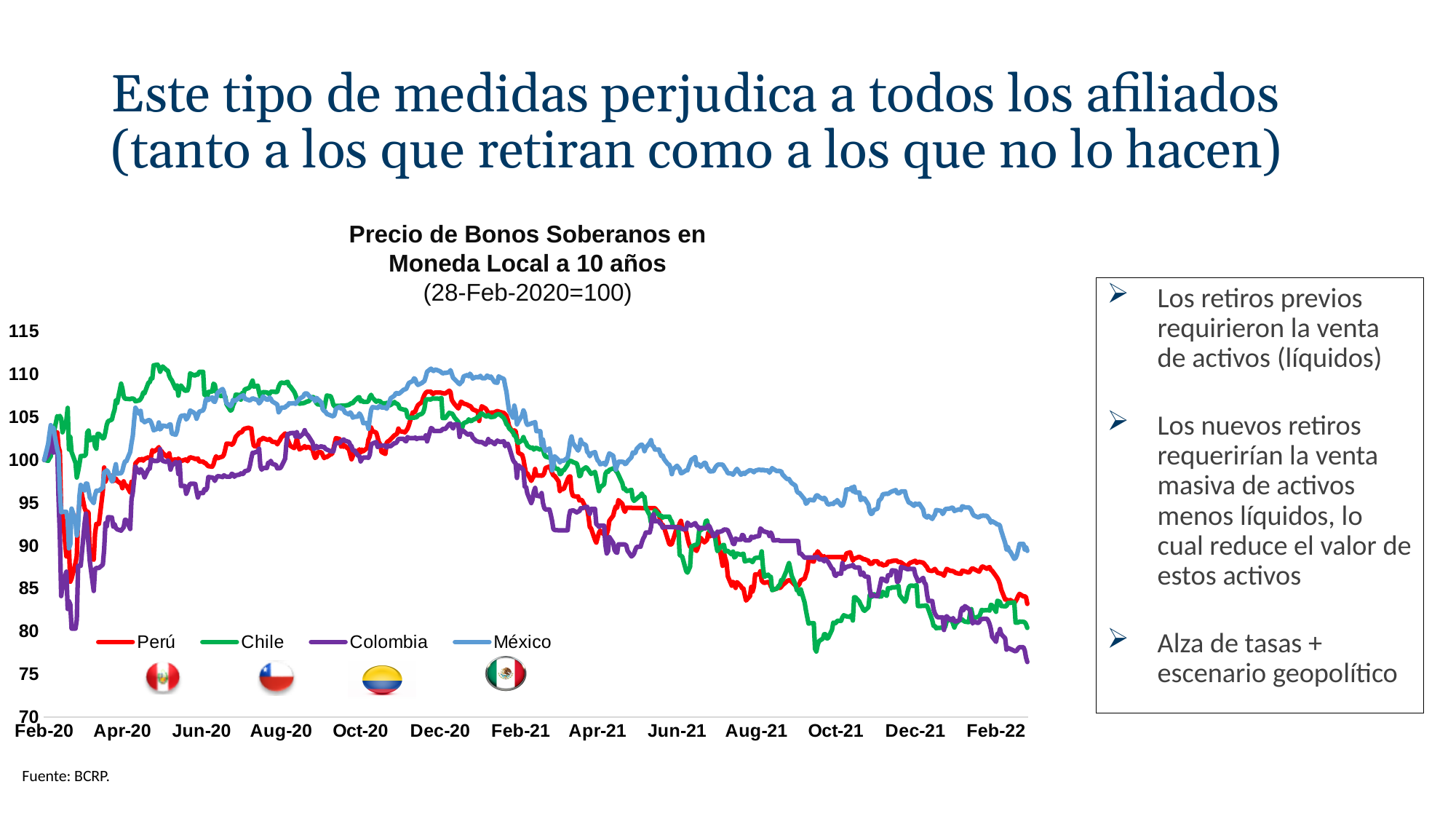

# Este tipo de medidas perjudica a todos los afiliados (tanto a los que retiran como a los que no lo hacen)
Precio de Bonos Soberanos en Moneda Local a 10 años
(28-Feb-2020=100)

Los retiros previos requirieron la venta de activos (líquidos)

Los nuevos retiros requerirían la venta masiva de activos menos líquidos, lo cual reduce el valor de estos activos

Alza de tasas + escenario geopolítico

### Chart

| Category | Perú | Chile | Colombia | México |
|---|---|---|---|---|
| 43889 | 100.0 | 100.0 | 100.0 | 100.0 |
| 43892 | 101.31444248802259 | 99.89957822855995 | 100.59324583505698 | 101.87758237845838 |
| 43893 | 102.3578068056181 | 100.2048604137377 | 101.20435485690646 | 103.03373839393628 |
| 43894 | 103.2660415216412 | 100.41213094998996 | 102.85528938362603 | 104.05591522771775 |
| 43895 | 103.18168789156871 | 102.84796143803977 | 102.52623067955322 | 103.64835617850147 |
| 43896 | 103.1956103353671 | 102.94677646113676 | 100.85461246286336 | 103.75048017014419 |
| 43899 | 103.20625691003644 | 105.11347660172726 | 101.46854198789063 | 101.21705564352168 |
| 43900 | 101.47577904262724 | 105.02510544286001 | 95.42420367793613 | 100.65958981758219 |
| 43901 | 101.02534703738586 | 105.12954408515769 | 91.1821668985747 | 96.58118857335594 |
| 43902 | 93.87985749969289 | 104.8202450291223 | 84.11210559963898 | 93.89317268323761 |
| 43903 | 93.81434011711232 | 103.22554729865436 | 85.20552066488662 | 93.94095546831814 |
| 43906 | 88.74329470537651 | 104.62100823458526 | 86.96081380918356 | 93.94095546831814 |
| 43907 | 89.42385651693215 | 106.06949186583651 | 82.59937572862998 | 93.02277646088838 |
| 43908 | 89.7088571311576 | 101.2219321148825 | 83.50287691324131 | 89.68079225731498 |
| 43909 | 85.79091765283977 | 102.6913034745933 | 83.14279267421307 | 90.1511247692841 |
| 43910 | 86.15945292985545 | 100.92066680056236 | 80.31758865781656 | 94.32228083160784 |
| 43913 | 87.96118095082102 | 99.66258284796145 | 80.31758865781656 | 92.90940946099144 |
| 43914 | 88.7932517095942 | 97.94898574010847 | 81.34707231770147 | 91.17611235512915 |
| 43915 | 93.43024446173375 | 98.66639887527616 | 87.63867473957353 | 92.30135009790786 |
| 43916 | 94.7971008558208 | 99.50592488451497 | 87.63867473957353 | 95.73140453280617 |
| 43917 | 96.67089799762499 | 100.45792327776664 | 87.63867473957353 | 97.0815024406697 |
| 43920 | 94.38270341099873 | 100.46194014862422 | 92.59523899063593 | 96.4256602925056 |
| 43921 | 94.00024569018467 | 100.67483430407714 | 93.74412395171298 | 97.23796763887457 |
| 43922 | 93.99860775562016 | 103.19341233179354 | 91.94840359520138 | 97.22578771326582 |
| 43923 | 93.835633266451 | 103.428800964049 | 90.10849535557143 | 96.5006136808672 |
| 43924 | 88.5606650014332 | 102.2775657762603 | 88.17645067880109 | 95.60210993788237 |
| 43927 | 88.35346627902216 | 102.6631853785901 | 84.71287277650332 | 94.9621953847451 |
| 43928 | 91.38937799434912 | 101.59469773046797 | 87.23346244970102 | 95.89068048307458 |
| 43929 | 92.53265632037999 | 101.30949989957823 | 87.39141062765597 | 96.4022373586426 |
| 43930 | 92.53265632037999 | 103.04077123920466 | 87.39141062765597 | 96.4022373586426 |
| 43931 | 92.53265632037999 | 103.04077123920466 | 87.39141062765597 | 96.4022373586426 |
| 43934 | 96.3482248884157 | 102.51456115685882 | 87.78252040163966 | 96.7929318954775 |
| 43935 | 99.11633430244461 | 102.59891544486845 | 89.5631980745365 | 98.58806554673811 |
| 43936 | 97.46775316326112 | 103.25366539465757 | 92.6196833515099 | 98.64802825742741 |
| 43937 | 97.91654723393802 | 104.08917453303876 | 92.2530179384002 | 98.78950277795995 |
| 43938 | 97.97878874738953 | 104.51496284394457 | 93.32668948140348 | 98.60399314176496 |
| 43941 | 98.18107366610704 | 104.71178951596707 | 93.28626226918881 | 97.49468299401309 |
| 43942 | 97.52016706932558 | 105.37859007832897 | 92.22481290662253 | 97.67363420872644 |
| 43943 | 97.68641742762377 | 105.84454709781082 | 92.51532473393253 | 98.83915939774953 |
| 43944 | 97.82482289832521 | 106.92910222936331 | 92.06122372231206 | 99.50249688474979 |
| 43945 | 97.54227918594651 | 106.6439043984736 | 91.90421571208304 | 98.39880824112505 |
| 43948 | 97.22124401130175 | 108.89736894958828 | 91.75190854048361 | 98.44378027414201 |
| 43949 | 96.70365668891527 | 108.35910825466961 | 91.95498476928285 | 98.74171999287942 |
| 43950 | 97.50296875639818 | 107.41514360313317 | 92.13267646948215 | 99.37132845511697 |
| 43951 | 97.05581262028582 | 107.13797951395864 | 93.00985295776766 | 99.81355344645048 |
| 43952 | 97.05581262028582 | 107.13797951395864 | 93.00985295776766 | 99.81355344645048 |
| 43955 | 96.21719012325458 | 107.08977706366743 | 91.94370275657177 | 100.93129585039304 |
| 43956 | 97.44236517751116 | 107.16208073910423 | 95.39035763980294 | 101.95440960152904 |
| 43957 | 97.20732156750337 | 107.16208073910423 | 96.1725771877703 | 102.79669830324268 |
| 43958 | 97.83219360386552 | 107.09379393452501 | 97.68718739423112 | 104.56934593799481 |
| 43959 | 99.5937922280005 | 106.8407310704961 | 99.21872061975856 | 106.08340438289939 |
| 43962 | 100.07288808812088 | 106.94918658365134 | 98.47598811627994 | 105.36104110256434 |
| 43963 | 99.98034478522582 | 107.10504117292629 | 98.92820879244857 | 105.72924962289076 |
| 43964 | 100.11465541951598 | 107.36694115284196 | 98.73265390545673 | 104.62649789662055 |
| 43965 | 99.91810327177429 | 107.86503313918456 | 98.47128727765033 | 104.59370578921232 |
| 43966 | 100.11465541951598 | 107.77907210283189 | 97.97111804745967 | 104.40538540095379 |
| 43969 | 100.31120756725768 | 109.00984133360112 | 98.95453348877439 | 104.63680398752027 |
| 43970 | 100.18344867122558 | 109.05804378389234 | 98.9883795269076 | 104.64523624371094 |
| 43971 | 100.35461283321732 | 109.50793331994377 | 100.0338460381332 | 104.40913307037185 |
| 43972 | 101.14491626059538 | 109.50793331994377 | 100.00752134180738 | 103.99970018644655 |
| 43973 | 100.95982965480528 | 111.03434424583251 | 99.88529953743748 | 103.45722503817937 |
| 43976 | 101.27840792760327 | 111.11869853384214 | 99.88529953743748 | 103.65397768262861 |
| 43977 | 101.49461529011916 | 110.84474794135369 | 100.00094016772591 | 104.37165637619105 |
| 43978 | 100.90659678145859 | 110.29122313717615 | 101.26358542363958 | 103.55747519511304 |
| 43979 | 101.04664018672453 | 110.69291022293632 | 100.22470008649542 | 103.7467325007261 |
| 43980 | 100.81405347856354 | 110.90178750753164 | 99.88341920198562 | 104.00625860792817 |
| 43983 | 100.39801809917692 | 110.46635870656758 | 99.76213756534166 | 103.91256687247619 |
| 43984 | 100.47418205642684 | 110.40610564370357 | 99.94829077507427 | 103.89195469067674 |
| 43985 | 100.7706482126039 | 109.80196826672022 | 99.76307773306758 | 104.12899478137032 |
| 43986 | 99.86077556201629 | 109.48624221731271 | 98.86521755481176 | 104.14304854168815 |
| 43987 | 100.00818967282257 | 109.279775055232 | 99.3381219209507 | 103.07121508811707 |
| 43990 | 100.05568977519349 | 108.2835910825467 | 99.74991538490467 | 102.94004665848423 |
| 43991 | 99.94349125752426 | 108.68447479413537 | 99.6671806250235 | 103.36915480685447 |
| 43992 | 100.15314688178208 | 107.49949789114281 | 98.35752698281374 | 104.23392952507658 |
| 43993 | 100.01474141108062 | 108.39124322153042 | 99.74239404309728 | 104.74267564858104 |
| 43994 | 99.86487039842757 | 108.68045792327776 | 96.95855740664135 | 105.13055943335239 |
| 43997 | 100.02375005118544 | 108.07391042377989 | 96.95855740664135 | 105.20644973906852 |
| 43998 | 100.05241390606446 | 108.09801164892549 | 96.04753488022263 | 104.72112654942707 |
| 43999 | 99.85586175832275 | 108.1060453906407 | 96.38411492610281 | 104.90101468149493 |
| 44000 | 100.15150894721756 | 108.57842940349467 | 96.93317287804145 | 105.21207124319565 |
| 44001 | 100.31038859997543 | 110.09439646515364 | 97.21616336354406 | 105.76204173029898 |
| 44004 | 100.18426763850783 | 109.86945169712794 | 97.21616336354406 | 105.50626329251496 |
| 44005 | 100.09745710658859 | 109.86061458124121 | 97.18513782858862 | 105.29639380510245 |
| 44006 | 100.12775889603209 | 110.00682868045794 | 96.3117220112068 | 104.80451219397938 |
| 44007 | 100.16706932558044 | 109.94978911428 | 95.61035688766874 | 105.2111343258411 |
| 44008 | 99.80999959051637 | 110.28720626631853 | 96.13214997555563 | 105.63274713537518 |
| 44011 | 99.80999959051637 | 110.28720626631853 | 96.13214997555563 | 105.78452774680744 |
| 44012 | 99.64948200319398 | 107.60795340429806 | 96.59941333533902 | 106.15273626713386 |
| 44013 | 99.61754227918594 | 107.60795340429806 | 96.4640291828062 | 107.00158339032915 |
| 44014 | 99.41443839318619 | 107.21028318939545 | 96.71599413335338 | 107.14586866292524 |
| 44015 | 99.27193808607345 | 107.9204659570195 | 98.0021435824151 | 106.9865927126568 |
| 44018 | 99.2137914090332 | 107.99758987748544 | 97.9476138543116 | 107.29671235700297 |
| 44019 | 99.49633512141189 | 108.89335207873066 | 97.87052010078598 | 106.83668593593359 |
| 44020 | 100.0687932517096 | 108.77284595300263 | 97.5546237448761 | 106.77578630788977 |
| 44021 | 100.43159575774948 | 107.97348865233984 | 97.8799217780452 | 107.20114678684192 |
| 44022 | 100.1965521477417 | 107.62803775858607 | 98.11402354179985 | 107.81201690198907 |
| 44025 | 100.35379386593506 | 107.43924482827877 | 98.05009213643714 | 108.19240534792426 |
| 44026 | 100.39310429548338 | 107.54368347057644 | 98.00026324696324 | 108.27672790983107 |
| 44027 | 100.62814790549118 | 107.40309299056037 | 98.21274115302168 | 107.92163623246793 |
| 44028 | 101.23664059620819 | 107.40309299056037 | 98.10462186454063 | 107.14118407615265 |
| 44029 | 101.90000409483642 | 106.49929704759992 | 98.04821180098529 | 106.63712253942079 |
| 44032 | 101.86970230539289 | 105.76420968065878 | 98.04821180098529 | 106.27922010999409 |
| 44033 | 101.7779779697801 | 105.83812010443864 | 98.38667218231731 | 106.48908959740662 |
| 44034 | 101.89754719298962 | 106.37959429604338 | 98.30487759016209 | 107.00064647297461 |
| 44035 | 102.18664264362639 | 106.70014059048 | 98.04069045917791 | 106.89758556397739 |
| 44036 | 102.68293681667417 | 107.60795340429806 | 98.2080403143921 | 106.93225150609464 |
| 44039 | 103.19479136808485 | 107.57581843743725 | 98.28043322928809 | 107.29296468758488 |
| 44040 | 103.19479136808485 | 107.03354087166097 | 98.4318002331616 | 107.4325653734084 |
| 44041 | 103.30371401662504 | 107.80879694717815 | 98.34906547328043 | 107.42132236515415 |
| 44042 | 103.55595593956022 | 107.7324764008837 | 98.41017637546538 | 107.57029222452287 |
| 44043 | 103.64849924245527 | 108.23297850974092 | 98.67906434507915 | 107.15242708440688 |
| 44046 | 103.75987879284223 | 108.38722635067282 | 98.80034598172313 | 106.98471887794778 |
| 44047 | 103.66979239179395 | 108.5318337015465 | 99.39547215223196 | 106.93131458874012 |
| 44048 | 103.65586994799558 | 108.9295039164491 | 100.1852130420067 | 107.0840321175269 |
| 44049 | 102.42332418819868 | 109.25246033340028 | 100.82828776653756 | 107.18709302652411 |
| 44050 | 101.62483108799802 | 108.54549106246235 | 100.82828776653756 | 107.12994106789839 |
| 44053 | 101.53310675238525 | 108.66037356898977 | 101.00503929901095 | 106.97909737382065 |
| 44054 | 102.3086687686827 | 107.85298252661177 | 101.2983716294987 | 106.59870892788545 |
| 44055 | 102.36599647844069 | 107.37899176541474 | 99.22718212929186 | 106.77766014259882 |
| 44056 | 102.40530690798902 | 107.74051014259894 | 98.86427738708585 | 106.99034038207489 |
| 44057 | 102.56336759346463 | 107.91725246033342 | 99.0607724418036 | 107.40726860483636 |
| 44060 | 102.36845338028746 | 107.88110062261498 | 99.0607724418036 | 107.01095256387434 |
| 44061 | 102.33733262356168 | 107.74452701345653 | 99.67564213455681 | 107.05217692747323 |
| 44062 | 102.43888456656155 | 107.69632456316532 | 99.63145425143844 | 107.2695417537219 |
| 44063 | 102.3045739322714 | 107.94938742719422 | 99.88812004061525 | 107.14212099350715 |
| 44064 | 102.12440113017485 | 107.97348865233984 | 99.55812116881651 | 106.83012751445193 |
| 44067 | 102.05560787846524 | 107.92207270536254 | 99.39923282313565 | 106.56216915105918 |
| 44068 | 101.82302117030424 | 107.94938742719422 | 99.0137640555075 | 106.4516129032258 |
| 44069 | 102.10884075181197 | 108.5318337015465 | 99.05043059681847 | 105.55685682965905 |
| 44070 | 102.30375496498915 | 108.84996987346858 | 99.01188372005566 | 105.79202308564362 |
| 44071 | 102.62642807419844 | 109.02992568788915 | 99.20555827159565 | 106.08996280438103 |
| 44074 | 103.09160149052046 | 108.95360514159471 | 100.13820465571057 | 106.13212408533444 |
| 44075 | 102.84591130584333 | 109.07411126732276 | 102.02230077845886 | 106.30826454798421 |
| 44076 | 102.35371196920681 | 109.11026310504117 | 103.01981873566244 | 106.36635342396448 |
| 44077 | 101.968797346546 | 108.68447479413537 | 103.03956225790681 | 106.61276268820328 |
| 44078 | 101.64121043364315 | 108.5679855392649 | 103.12417735323982 | 106.57809674608603 |
| 44081 | 101.37914090332092 | 107.92930307290621 | 103.14862171411379 | 106.62869028323013 |
| 44082 | 101.83039187584455 | 107.58385217915243 | 102.71426422473769 | 106.54155696925973 |
| 44083 | 102.50358298185989 | 107.08174332195219 | 103.24263848670603 | 106.76641713434458 |
| 44084 | 101.83776258138488 | 106.95963044788111 | 102.78007596555226 | 106.9210084978404 |
| 44085 | 101.21944228328077 | 106.55955011046395 | 102.66913617389342 | 107.13649948938001 |
| 44088 | 101.47414110806272 | 106.63185378590079 | 103.07998947012148 | 107.413827026318 |
| 44089 | 101.60845174235288 | 106.6720224944768 | 103.4739197472829 | 107.74736960452718 |
| 44090 | 101.388968510708 | 106.75637678248644 | 103.07904930239553 | 107.74736960452718 |
| 44091 | 101.50935670119978 | 106.82466358706569 | 102.9464856530405 | 107.74736960452718 |
| 44092 | 101.51099463576429 | 106.82466358706569 | 102.75563160467827 | 107.51501410060618 |
| 44095 | 101.24401130174849 | 107.32114882506526 | 102.03452295889588 | 107.16741776207921 |
| 44096 | 100.6715531714508 | 107.32677244426591 | 101.294610958595 | 107.17022851414275 |
| 44097 | 100.23094877359648 | 106.99337216308497 | 101.35384152532811 | 106.84043360535168 |
| 44098 | 100.33495761844313 | 106.6439043984736 | 101.63495167537889 | 107.2414342330863 |
| 44099 | 100.88120879570862 | 106.48724643502715 | 101.41401225978714 | 107.10839196874443 |
| 44102 | 100.88202776299087 | 106.44386422976501 | 101.61332781768266 | 106.67178848153804 |
| 44103 | 100.51021661684617 | 105.90480016067482 | 101.4666616524388 | 105.89227324257729 |
| 44104 | 100.21784529708037 | 106.01727254468769 | 101.51743070963859 | 105.6983313501916 |
| 44105 | 100.36198353875763 | 106.75637678248644 | 101.28332894588394 | 105.63649480479327 |
| 44106 | 100.32513001105605 | 107.51556537457323 | 101.21563686961754 | 105.36666260669145 |
| 44109 | 100.66827730232177 | 107.42558746736293 | 101.01350080854424 | 105.18958522668716 |
| 44110 | 100.68957045166044 | 107.01345651737297 | 101.04640667895153 | 105.12306409451622 |
| 44111 | 101.21534744686949 | 106.4470777264511 | 100.97777443495919 | 105.09214582181706 |
| 44112 | 101.90573686581222 | 106.246234183571 | 101.62366966266781 | 105.27390778859396 |
| 44113 | 102.5412554768437 | 106.31050411729264 | 101.97623255988869 | 105.95317287062107 |
| 44116 | 102.43888456656155 | 106.31050411729264 | 101.97623255988869 | 106.21269897782317 |
| 44117 | 101.56095163998198 | 106.33058847158064 | 102.22443683953217 | 105.972848135066 |
| 44118 | 102.01056467794112 | 106.33862221329586 | 102.27238539355422 | 106.02718934162816 |
| 44119 | 101.53310675238525 | 106.31853785900785 | 102.3861456883908 | 105.82762594511539 |
| 44120 | 101.63547766266738 | 106.34263908415345 | 102.24041969087286 | 105.51750630076921 |
| 44123 | 101.2112526104582 | 106.42699337216308 | 102.08999285472528 | 105.3170059869019 |
| 44124 | 100.6101306252815 | 106.55151636874875 | 101.75059230566733 | 105.55123532553192 |
| 44125 | 100.07452602268539 | 106.62382004418558 | 101.59640479861606 | 105.35167192901913 |
| 44126 | 100.44961303795912 | 106.63185378590079 | 101.12256026475124 | 104.92631145006699 |
| 44127 | 101.04418328487776 | 106.8688491664993 | 101.13196194201043 | 105.0293723590642 |
| 44130 | 101.02043323369232 | 107.28740710986142 | 100.49076755293143 | 105.05466912763626 |
| 44131 | 101.23336472707916 | 107.31472183169313 | 100.46538302433152 | 105.42849915208978 |
| 44132 | 100.84763113713606 | 106.83269732878087 | 99.83265014478583 | 105.21769274732276 |
| 44133 | 101.20470087220015 | 106.92187186181965 | 100.11658079801435 | 104.85510573112347 |
| 44134 | 101.01388149543426 | 106.77646113677446 | 100.2858109886804 | 104.29389223576588 |
| 44137 | 101.40043405265959 | 106.76441052420166 | 100.2858109886804 | 104.29389223576588 |
| 44138 | 102.37172924941649 | 106.87688290821451 | 100.2491444473694 | 103.63242858347465 |
| 44139 | 102.70668686785962 | 107.34283992769633 | 100.60922868639766 | 104.8101336981065 |
| 44140 | 103.78362884402767 | 107.59268929503915 | 101.71674626753413 | 105.82575211040633 |
| 44141 | 103.37824003931043 | 107.2705362522595 | 101.90760031589636 | 106.16023160597004 |
| 44144 | 103.17349821874615 | 106.78449487848964 | 102.09375352562897 | 106.10589039940785 |
| 44145 | 102.6387125834323 | 106.9202651134766 | 101.49956752284608 | 106.05342302755474 |
| 44146 | 102.06707342041685 | 106.8608154247841 | 101.60862697905306 | 106.24361725052233 |
| 44147 | 101.83039187584455 | 106.8688491664993 | 101.66597721033432 | 106.29046311824834 |
| 44148 | 100.927070963515 | 106.59650532235389 | 101.67067804896392 | 106.11151190353499 |
| 44151 | 100.70021702632978 | 106.59971881903998 | 101.67067804896392 | 106.11151190353499 |
| 44152 | 102.00728880881209 | 106.6479212693312 | 101.44033695611296 | 105.97097430035696 |
| 44153 | 102.169444330699 | 106.63185378590079 | 101.67255838441578 | 106.34386740745599 |
| 44154 | 102.24233241881986 | 106.36111669009843 | 101.61802865631229 | 106.70645442365529 |
| 44155 | 102.40448794070676 | 106.41494275959029 | 101.59828513406791 | 107.18896686123318 |
| 44158 | 102.8811268989804 | 106.75637678248644 | 101.96777105035537 | 107.5018972576429 |
| 44159 | 102.95155808525449 | 106.57561759389435 | 101.95272836674063 | 107.79796314167127 |
| 44160 | 103.09242045780272 | 106.56356698132157 | 102.13888157647324 | 107.79140472018965 |
| 44161 | 103.65013717701976 | 106.4077123920466 | 102.44067541649429 | 107.70895599299186 |
| 44162 | 103.34875721714918 | 106.00522193211488 | 102.45853860328683 | 107.78484629870799 |
| 44165 | 103.27668809631054 | 105.86704157461338 | 102.47452145462749 | 108.18584692644262 |
| 44166 | 103.22673109209286 | 105.86864832295642 | 102.24041969087286 | 108.23737738094124 |
| 44167 | 103.42082633798779 | 105.76822655151636 | 102.1793087886879 | 108.28984475279435 |
| 44168 | 103.65423201343104 | 105.01305483028722 | 102.67571734797487 | 108.63556725661229 |
| 44169 | 104.04406043978543 | 104.91664992970475 | 102.54127336316799 | 108.97941592572118 |
| 44172 | 105.5403136644691 | 104.92066680056236 | 102.54315369861983 | 109.19584383461533 |
| 44173 | 105.5403136644691 | 104.92066680056236 | 102.54315369861983 | 109.51814340457027 |
| 44174 | 105.69346054625117 | 104.96886925085359 | 102.60238426535292 | 109.40477640467334 |
| 44175 | 106.07509929978296 | 104.97449287005422 | 102.43879508104246 | 108.93725464476778 |
| 44176 | 106.39367757258098 | 105.20586463145212 | 102.53375202136061 | 108.75080809121826 |
| 44179 | 106.74583350395153 | 105.3826069491866 | 102.56571772404197 | 108.97566825630311 |
| 44180 | 107.24048974243479 | 105.55934926692107 | 102.54315369861983 | 109.10496285122689 |
| 44181 | 107.59755947749888 | 106.01727254468769 | 102.52152984092362 | 109.20802376022411 |
| 44182 | 107.83833585848244 | 107.00542277565776 | 102.85905005452973 | 109.70177920605622 |
| 44183 | 107.9538102452807 | 107.07370958023701 | 102.1623857696213 | 110.29203713940394 |
| 44186 | 107.97756029646615 | 107.05844547097811 | 103.71366251739309 | 110.64900265147611 |
| 44187 | 107.72040456983744 | 107.18296846756377 | 103.65631228611183 | 110.481294445017 |
| 44188 | 107.72449940624873 | 107.16609760996185 | 103.37332180060923 | 110.38010737072884 |
| 44189 | 107.86290487695015 | 107.16609760996185 | 103.37426196833515 | 110.52345572597042 |
| 44190 | 107.86290487695015 | 107.16609760996185 | 103.37426196833515 | 110.52345572597042 |
| 44193 | 107.86618074607918 | 107.12592890138582 | 103.37990297469068 | 110.33981992448447 |
| 44194 | 107.8317841202244 | 107.25527214300061 | 103.42503102553495 | 110.2123991642697 |
| 44195 | 107.79001678882926 | 104.8788913436433 | 103.60554322891203 | 110.09809524701825 |
| 44196 | 107.75643913025674 | 104.8788913436433 | 103.60554322891203 | 110.14119344532618 |
| 44197 | 107.75643913025674 | 104.8788913436433 | 103.60554322891203 | 110.14119344532618 |
| 44200 | 108.07501740305474 | 105.50311307491465 | 104.18468654808018 | 110.24050668490533 |
| 44201 | 107.92268948855492 | 105.4107250451898 | 104.25895979842804 | 110.47098835411728 |
| 44202 | 107.00462716514474 | 105.44286001205062 | 103.88665337896282 | 110.01752035452952 |
| 44203 | 106.75811801318538 | 105.2460333400281 | 103.66477379564513 | 109.575295363196 |
| 44204 | 106.53126407600017 | 104.9568186382808 | 104.13955849723591 | 109.43288392530894 |
| 44207 | 106.0038491462266 | 104.43542880096406 | 104.13955849723591 | 108.96255141333984 |
| 44208 | 106.36665165226648 | 104.13496686081545 | 102.68605919296003 | 108.831382983707 |
| 44209 | 106.79251463904016 | 104.03695521188993 | 103.48990259862359 | 109.05062164466473 |
| 44210 | 106.715531714508 | 103.76782486443061 | 103.28118536346884 | 109.14712413218028 |
| 44211 | 106.57385037467752 | 104.28600120506127 | 103.3808431424166 | 109.73925590023703 |
| 44214 | 106.44527251136316 | 104.47318738702552 | 102.97375051709226 | 109.90790102405069 |
| 44215 | 106.31669464804882 | 104.7358907411127 | 102.97469068481817 | 109.75893116468197 |
| 44216 | 106.30031530240367 | 104.56316529423579 | 103.05836561242525 | 110.05968163548292 |
| 44217 | 106.14307358421031 | 104.52701345651738 | 103.00665638749953 | 109.83856913981617 |
| 44218 | 105.90393513779124 | 104.66760393653345 | 102.61554661351585 | 109.50690039631603 |
| 44221 | 105.7196674992834 | 104.85800361518376 | 102.16144560189537 | 109.69522078457459 |
| 44222 | 105.5902706686868 | 105.08134163486645 | 102.153924260088 | 109.60527671854065 |
| 44223 | 104.55100118750255 | 105.05724040972085 | 102.09469369335488 | 109.68491469367486 |
| 44224 | 105.68608984071086 | 105.35448885318337 | 102.08153134519198 | 109.81046161918056 |
| 44225 | 106.26182384013758 | 105.43482627033542 | 102.0909330224512 | 109.54437709049685 |
| 44228 | 105.99484050612178 | 105.09740911829684 | 101.79384002105975 | 109.54437709049685 |
| 44229 | 105.76471069980755 | 105.08134163486645 | 102.02136061073294 | 109.83669530510713 |
| 44230 | 105.4944514966627 | 105.23398272745533 | 102.43503441013874 | 109.7701741729362 |
| 44231 | 105.42811514679988 | 105.08134163486645 | 102.04392463615508 | 109.5799799499686 |
| 44232 | 105.5157446460014 | 104.98975697931311 | 102.19999247865819 | 109.73176056140088 |
| 44235 | 105.54522746816264 | 105.06125728057845 | 101.83896807190402 | 109.02907254551076 |
| 44236 | 105.6508742475738 | 105.29021891946175 | 102.1153773833252 | 109.04968472731021 |
| 44237 | 105.69837434994471 | 105.26611769431614 | 102.25452220676168 | 108.99534352074802 |
| 44238 | 105.64923631300928 | 105.37055633661379 | 102.16050543416945 | 109.75237274320031 |
| 44239 | 105.59436550509807 | 105.28620204860415 | 102.10503553834003 | 109.64743799949406 |
| 44242 | 105.47807215101757 | 104.88451496284395 | 102.1708472791546 | 109.4394423467906 |
| 44243 | 105.32983907292903 | 104.56316529423579 | 101.60016546951975 | 108.61963966158545 |
| 44244 | 105.14229556529216 | 104.157461337618 | 101.83614756872626 | 107.925383901886 |
| 44245 | 104.6533720977847 | 104.04498895360514 | 101.88785679365198 | 106.77016480376267 |
| 44246 | 103.92940502026944 | 103.69150431813617 | 101.51178970328306 | 105.76485248236251 |
| 44249 | 103.17267925146389 | 103.24804177545693 | 99.99717949682223 | 104.9413021277393 |
| 44250 | 103.45276606199583 | 102.80377585860616 | 99.74803504945282 | 106.33637206861981 |
| 44251 | 103.34138651160887 | 102.79574211689095 | 99.61265089692 | 105.64867473040202 |
| 44252 | 102.53470373858565 | 102.20124522996585 | 97.89872513256364 | 104.14773312846073 |
| 44253 | 100.8337086933377 | 101.98835107451296 | 99.38324997179497 | 104.47659111989731 |
| 44256 | 100.60439785430573 | 102.2936332596907 | 98.99214019781128 | 105.21300816055015 |
| 44257 | 100.0818967282257 | 102.6631853785901 | 98.8200895039675 | 105.77984316003486 |
| 44258 | 99.20887760533967 | 102.23739706768428 | 96.89744650445638 | 105.44536366447115 |
| 44259 | 98.45952254207444 | 102.03655352480419 | 96.8683013049528 | 104.42131299598061 |
| 44260 | 98.4505139019696 | 101.6629845350472 | 96.09172276334097 | 104.09245500454405 |
| 44263 | 97.55292576061586 | 101.35368547901184 | 94.97198300176751 | 104.25079403745794 |
| 44264 | 97.84939191679291 | 101.45009037959429 | 95.36591327892896 | 104.32387359111053 |
| 44265 | 98.13111666188935 | 101.2090781281382 | 96.29667932759205 | 104.32012592169244 |
| 44266 | 98.94189427132386 | 101.36975296244226 | 96.73385732014592 | 104.42880833481678 |
| 44267 | 98.1892633389296 | 101.40188792930307 | 95.84163814824565 | 103.35416412918217 |
| 44270 | 98.17779779697801 | 101.19301064470778 | 95.7429205370238 | 103.35416412918217 |
| 44271 | 98.1532287785103 | 101.31351677043583 | 96.13309014328156 | 101.71924334554447 |
| 44272 | 98.21301339011507 | 101.30548302872062 | 95.0011282012711 | 102.37883316312669 |
| 44273 | 98.45297080381637 | 100.66278369150432 | 94.41352337256966 | 101.43348355241584 |
| 44274 | 99.06473936366241 | 100.39365334404499 | 94.2170283178519 | 101.03810442880831 |
| 44277 | 99.22853282011384 | 100.25707973488653 | 94.2170283178519 | 101.33510723019121 |
| 44278 | 98.94189427132386 | 100.28118096003213 | 93.65198751457258 | 100.44035115662446 |
| 44279 | 98.52995372834854 | 100.15665796344648 | 92.90643450791622 | 98.77638593499668 |
| 44280 | 98.19253920805863 | 99.76461136774454 | 91.96438644654205 | 99.3825714633712 |
| 44281 | 98.15650464763932 | 99.04398473589075 | 91.81866044902411 | 100.42723431366119 |
| 44284 | 97.51525326563203 | 98.92347861016269 | 91.78857508179459 | 100.0 |
| 44285 | 96.36788010318988 | 98.34103233581041 | 91.78951524952052 | 99.70487103332614 |
| 44286 | 96.60947545145572 | 98.37316730267122 | 91.78951524952052 | 99.91005593396606 |
| 44287 | 96.60947545145572 | 98.77485438843142 | 91.78951524952052 | 99.91005593396606 |
| 44288 | 96.60947545145572 | 98.77485438843142 | 91.78951524952052 | 99.91005593396606 |
| 44291 | 97.7371933991237 | 99.44968869250854 | 91.79609642360197 | 100.26514761132921 |
| 44292 | 98.03529748986529 | 99.94778067885117 | 93.39720206084765 | 101.06714886679846 |
| 44293 | 98.07870275582489 | 99.85539264912634 | 94.0694219848821 | 102.22798946904894 |
| 44294 | 96.34740592113344 | 99.86342639084155 | 94.05437930126735 | 102.741420179326 |
| 44295 | 95.80770648212604 | 99.75095400682868 | 94.14463540295588 | 101.98158020481011 |
| 44298 | 95.71434421194873 | 99.586262301667 | 93.8710465947125 | 101.3294857260641 |
| 44299 | 95.75447360877934 | 99.06808596103636 | 94.00455041179345 | 101.09057180066145 |
| 44300 | 95.26555014127185 | 98.1080538260695 | 94.00172990861569 | 101.4091237011983 |
| 44301 | 95.33680029482822 | 98.18437437236393 | 94.36275431536986 | 102.36384248545436 |
| 44302 | 95.31141230907825 | 98.81100622614983 | 94.35993381219208 | 101.96284185771974 |
| 44305 | 94.39334998566807 | 99.13476601727254 | 94.50189913880637 | 101.7286125190897 |
| 44306 | 94.31964293026493 | 99.03193412331794 | 94.52822383513218 | 100.9350435198111 |
| 44307 | 93.39011506490316 | 98.82305683872265 | 94.07130232033396 | 100.82073960255964 |
| 44308 | 92.16002620695303 | 98.59811207069693 | 93.71215824903163 | 100.42910814837023 |
| 44309 | 92.00524139060644 | 98.3755774251858 | 94.2837802263924 | 100.74953388361611 |
| 44312 | 90.66377298226935 | 98.59409519983933 | 94.29412207137753 | 100.91724209007525 |
| 44313 | 90.36157405511649 | 97.93532837919261 | 92.47019668308826 | 100.35509167736313 |
| 44314 | 90.90373039597068 | 97.15203856196024 | 92.41378661953293 | 99.95690180169207 |
| 44315 | 91.49174890463125 | 96.36473187387026 | 92.19378737166711 | 99.8098057770324 |
| 44316 | 91.75054256582449 | 96.79855392649127 | 92.34139370463691 | 99.49125387649555 |
| 44319 | 91.27308464026862 | 97.16328580036152 | 92.32823135647399 | 99.65240366147302 |
| 44320 | 91.26080013103476 | 98.36915043181361 | 90.08311082697153 | 99.42004815755202 |
| 44321 | 91.35580033577658 | 98.65033139184575 | 89.08935354067165 | 99.78638284316939 |
| 44322 | 91.85209450882438 | 98.6045390640691 | 89.33755782031514 | 100.35415476000861 |
| 44323 | 92.90119159739568 | 98.83510745129544 | 91.00259486292353 | 100.7626507265794 |
| 44326 | 93.51132222267721 | 99.01265314320145 | 90.30216990711143 | 100.48907085905951 |
| 44327 | 94.14192703001515 | 99.01184976902994 | 89.48798465646271 | 99.65240366147302 |
| 44328 | 94.58089349330494 | 98.73066880899779 | 89.24824188635252 | 98.861645414258 |
| 44329 | 94.41054829859546 | 98.57240409720828 | 89.15140461058253 | 99.3544639427356 |
| 44330 | 95.30977437451374 | 98.26471178951597 | 90.13858072280094 | 99.7816982563968 |
| 44333 | 94.88063551861103 | 97.27736493271742 | 90.13858072280094 | 99.7816982563968 |
| 44334 | 94.26067728594242 | 96.62181160875679 | 90.14798240006017 | 99.76951833078803 |
| 44335 | 93.94291798042667 | 96.670014059048 | 90.11601669737881 | 99.52404598390375 |
| 44336 | 94.41791900413578 | 96.38079935730066 | 90.0314016020458 | 99.58775636401114 |
| 44337 | 94.41791900413578 | 96.38079935730066 | 89.41371140611484 | 99.83416562824992 |
| 44340 | 94.41791900413578 | 96.50773247640089 | 88.73773081117672 | 100.31761498318232 |
| 44341 | 94.3908930838213 | 95.47700341434023 | 88.85995261554662 | 100.8732069744128 |
| 44342 | 94.3908930838213 | 95.22795742116891 | 89.07055018615321 | 100.78794749515146 |
| 44343 | 94.3908930838213 | 95.35649728861218 | 89.52559136549961 | 100.81418118107801 |
| 44344 | 94.3908930838213 | 95.48182365936935 | 89.84336805686135 | 101.28545061040167 |
| 44347 | 94.3908930838213 | 95.86262301667003 | 89.871573088639 | 101.74172936205296 |
| 44348 | 94.37860857458745 | 96.07953404298051 | 90.39900718288142 | 101.78576447771542 |
| 44349 | 94.37860857458745 | 95.71721229162483 | 90.8192621563687 | 101.55621972585797 |
| 44350 | 94.37860857458745 | 95.70998192408115 | 91.0768681132714 | 101.02498758584504 |
| 44351 | 94.3794275418697 | 94.41654950793334 | 91.53002895716595 | 101.43067280035227 |
| 44354 | 94.38024650915196 | 93.55292227354892 | 91.53002895716595 | 101.98251712216467 |
| 44355 | 94.37615167274068 | 92.6732275557341 | 92.15336015945245 | 102.31418586566478 |
| 44356 | 94.37697064002293 | 93.16730267121912 | 93.33703132638863 | 101.63773153570123 |
| 44357 | 94.37697064002293 | 93.56898975697932 | 93.64916701139482 | 101.60025484152042 |
| 44358 | 94.37778960730519 | 94.10725045189797 | 92.84062276710165 | 101.20862338733099 |
| 44361 | 93.84627984112034 | 93.59710785298253 | 92.84062276710165 | 101.22080331293976 |
| 44362 | 92.91265713934727 | 93.49266921068488 | 92.58959798428039 | 100.81886576785062 |
| 44363 | 92.50808730191228 | 93.50070295240009 | 92.47771802489564 | 100.44972033016965 |
| 44364 | 92.42045780271077 | 93.27575818437438 | 92.09036892181565 | 100.5068722887954 |
| 44365 | 92.13627615576758 | 93.36894958827074 | 92.18250535895604 | 100.10493474370625 |
| 44368 | 90.68997993530158 | 93.36894958827074 | 92.16088150125982 | 99.50905530623145 |
| 44369 | 90.20678923876991 | 93.38823056838723 | 92.17216351397089 | 99.44628184347857 |
| 44370 | 90.11915973956842 | 93.01867844948785 | 92.17498401714866 | 99.08837941405189 |
| 44371 | 90.20842717333443 | 92.78569993974695 | 92.17874468805235 | 98.34259319985384 |
| 44372 | 90.6932558044306 | 92.16308495681864 | 92.17216351397089 | 98.91411278611113 |
| 44375 | 92.14446582859014 | 92.16308495681864 | 92.1477191530969 | 99.32167183532741 |
| 44376 | 92.14446582859014 | 92.16308495681864 | 92.0546425482306 | 99.1258561082327 |
| 44377 | 92.5785184881864 | 88.89736894958827 | 92.16370200443758 | 98.93940955468318 |
| 44378 | 92.8872691535973 | 88.80899779072104 | 92.0668647286676 | 98.45783403445982 |
| 44379 | 92.15265550141271 | 88.71018276762402 | 91.92489940205333 | 98.48406772038638 |
| 44382 | 91.64735268826011 | 87.04157461337618 | 91.92489940205333 | 98.7866920258964 |
| 44383 | 90.93567011997871 | 86.84474794135369 | 92.69583693730961 | 98.78762894325091 |
| 44384 | 90.31161705089882 | 87.19019883510745 | 92.50686322439924 | 99.26920446347428 |
| 44385 | 89.88002129314934 | 87.53645310303274 | 92.36865856868866 | 99.64022373586427 |
| 44386 | 89.78502108840752 | 89.88150230970075 | 92.35549622052575 | 100.02623368592656 |
| 44389 | 89.52540845993202 | 90.09037959429604 | 92.63096536422097 | 100.33729024762725 |
| 44390 | 89.38208918553704 | 90.08314922675237 | 92.30190666014818 | 99.35165319067204 |
| 44391 | 89.76290897178659 | 90.32335810403697 | 92.21729156481516 | 99.52966748803087 |
| 44392 | 90.37058269522132 | 91.78148222534647 | 91.94276258884584 | 99.44628184347857 |
| 44393 | 90.9242045780271 | 91.78148222534647 | 92.0922492572675 | 99.1961249098217 |
| 44396 | 90.38696204086646 | 92.0947981522394 | 92.01891617464555 | 99.66739433914535 |
| 44397 | 90.53191924982596 | 92.84595300261097 | 92.01891617464555 | 99.64771907470042 |
| 44398 | 90.67687645878547 | 92.9303072906206 | 92.19096686848934 | 99.10992851320584 |
| 44399 | 91.5023954793006 | 92.22333801968267 | 92.36489789778496 | 98.96658015796426 |
| 44400 | 91.07571352524467 | 91.76139787105845 | 92.22575307434846 | 98.65927126568165 |
| 44403 | 91.37136071413947 | 91.42398071901988 | 91.09567146778986 | 98.68737878631725 |
| 44404 | 91.33123131730886 | 91.28419361317535 | 91.1445601895378 | 99.00780452156316 |
| 44405 | 91.33123131730886 | 90.10243020686886 | 91.24797863938927 | 99.24390769490223 |
| 44406 | 91.33123131730886 | 89.3552922273549 | 91.6372080779211 | 99.40599439723422 |
| 44407 | 90.28868596699562 | 89.5842538662382 | 91.57609717573615 | 99.48094778559583 |
| 44410 | 87.64014577617625 | 90.02369953805986 | 91.72652401188371 | 99.45002951289666 |
| 44411 | 89.18553703779534 | 90.09519983932518 | 91.88353202211273 | 99.24016002548414 |
| 44412 | 88.5352770156832 | 89.31512351877888 | 91.86472866759429 | 98.9731385794459 |
| 44413 | 88.0529052864338 | 89.3793934525005 | 91.86002782896469 | 98.78388127383283 |
| 44414 | 86.41087588550837 | 89.3793934525005 | 91.77823323680944 | 98.44471719149654 |
| 44417 | 85.3249252692355 | 88.9656557541675 | 90.72430521605055 | 98.41192508408832 |
| 44418 | 85.77535727447689 | 89.29905603534847 | 90.20251212816366 | 98.27513515032838 |
| 44419 | 85.54604643544491 | 88.62020486041374 | 90.18652927682298 | 98.50749065424938 |
| 44420 | 85.06285573891323 | 88.72464350271139 | 90.8408860140649 | 98.7585845052608 |
| 44421 | 85.73604684492855 | 89.08616187989557 | 90.70362152608024 | 98.96283248854618 |
| 44424 | 85.29134761066295 | 88.92950391644908 | 90.70362152608024 | 98.28356740651907 |
| 44425 | 85.01044183284878 | 88.99538059851376 | 91.24421796848557 | 98.35758387752617 |
| 44426 | 84.99406248720362 | 89.05884715806387 | 91.19626941446354 | 98.49062614186802 |
| 44427 | 84.24552639122066 | 88.15826471178953 | 90.66601481704336 | 98.36788996842589 |
| 44428 | 83.58789566356823 | 88.20646716208074 | 90.60960475348803 | 98.53559817488498 |
| 44431 | 84.10302608410794 | 88.3189395460936 | 90.63028844345831 | 98.81667338124103 |
| 44432 | 85.1857008312518 | 88.19843342036555 | 91.04584257831597 | 98.76139525732435 |
| 44433 | 84.63617378485729 | 88.07792729463748 | 90.9668684893385 | 98.70143254663505 |
| 44434 | 85.17341632201794 | 88.37517573810003 | 90.92832161257569 | 98.56276877816607 |
| 44435 | 86.64182465910486 | 88.55593492669212 | 91.05900492647888 | 98.74921533171558 |
| 44438 | 86.64182465910486 | 88.60012050612573 | 91.12105599638976 | 98.87288842251225 |
| 44439 | 87.01445477253183 | 88.56798553926491 | 92.00481365875672 | 98.82979022420432 |
| 44440 | 85.91130584333155 | 89.32958425386624 | 91.8731901771276 | 98.79043969531448 |
| 44441 | 85.74177961590433 | 87.4753966659972 | 91.70960099281712 | 98.88600526547553 |
| 44442 | 85.65333114942058 | 86.35870656758387 | 91.64849009063217 | 98.7820074391238 |
| 44445 | 85.75488309242046 | 86.61176943161279 | 91.51310593809936 | 98.76233217467887 |
| 44446 | 85.7139347283076 | 86.36272343844146 | 91.11823549321198 | 98.5037429848313 |
| 44447 | 85.2520371811146 | 86.36674030929906 | 91.54037080215109 | 98.77825976970571 |
| 44448 | 85.04074362229228 | 84.7921269331191 | 91.23199578804858 | 99.04621813309848 |
| 44449 | 84.85401908193768 | 84.85639686684074 | 90.60772441803617 | 98.93847263732866 |
| 44452 | 85.0120797674133 | 85.01707170114481 | 90.63592944981383 | 98.66582968716328 |
| 44453 | 85.23483886818721 | 85.29825266117695 | 90.64063028844346 | 98.74453074494298 |
| 44454 | 85.0595798697842 | 85.41233179353284 | 90.56635703809559 | 98.67707269541754 |
| 44455 | 85.18078702755825 | 85.96505322353887 | 90.55037418675491 | 98.67707269541754 |
| 44456 | 85.38552884812252 | 85.96505322353887 | 90.55037418675491 | 98.30699034038207 |
| 44459 | 85.77371933991238 | 87.03755774251859 | 90.55037418675491 | 97.83478399370391 |
| 44460 | 85.91458171246059 | 87.55975095400683 | 90.55037418675491 | 97.75233526650614 |
| 44461 | 85.94815937103313 | 87.9606346655955 | 90.55131435448082 | 97.78044278714174 |
| 44462 | 85.91458171246059 | 87.31070496083552 | 90.55131435448082 | 97.51997976258514 |
| 44463 | 85.77863314360592 | 86.49126330588471 | 90.55131435448082 | 97.30823644046357 |
| 44466 | 85.31591662913065 | 85.45169712793734 | 90.55131435448082 | 97.00373830024452 |
| 44467 | 85.28152000327587 | 84.7921269331191 | 90.54003234176977 | 96.3656975818163 |
| 44468 | 85.33147700749355 | 84.7840931914039 | 90.52875032905871 | 96.17362952413967 |
| 44469 | 85.53294295892879 | 84.3542880096405 | 89.05550750253845 | 96.15114350763119 |
| 44470 | 85.94160763277506 | 84.89254870455916 | 89.10721672746418 | 95.95626469789099 |
| 44473 | 86.16518570083124 | 83.3420365535248 | 88.57414162686624 | 95.3941142851789 |
| 44474 | 86.67458335039515 | 82.42860012050612 | 88.60422699409574 | 94.8919265831561 |
| 44475 | 87.09717046803979 | 81.6589676641896 | 88.62020984543642 | 95.0174735086618 |
| 44476 | 88.26747471438516 | 80.89656557541676 | 88.62020984543642 | 95.29105337618168 |
| 44477 | 88.26747471438516 | 80.95199839325166 | 88.62020984543642 | 95.35476375628906 |
| 44480 | 88.1274313091192 | 80.95199839325166 | 88.62115001316234 | 95.28074728528196 |
| 44481 | 88.94476065681175 | 77.93050813416349 | 88.6361926967771 | 95.58337159079198 |
| 44482 | 88.94639859137628 | 77.64531030327375 | 88.6568763867474 | 95.8681944665661 |
| 44483 | 89.33213218131935 | 78.40128539867443 | 88.67661990899175 | 95.86632063185706 |
| 44484 | 89.08971786577126 | 78.84796143803977 | 88.38046707532624 | 95.69205400391631 |
| 44487 | 88.59424266000573 | 79.15565374573208 | 88.38046707532624 | 95.42596947523259 |
| 44488 | 88.76786372384423 | 79.65535248041775 | 88.15858749200858 | 95.5796239213739 |
| 44489 | 88.45338028745752 | 79.65454910624624 | 88.4462788161408 | 95.44845549174107 |
| 44490 | 88.65075140248146 | 79.18136171922073 | 88.2488435936971 | 95.00716741776208 |
| 44491 | 88.6499324351992 | 79.1958224543081 | 88.10311759617915 | 94.79261334357696 |
| 44494 | 88.65075140248146 | 80.17674231773448 | 87.3086758677748 | 94.89473733521966 |
| 44495 | 88.6499324351992 | 81.01626832697329 | 87.23722312060471 | 94.85632372368433 |
| 44496 | 88.6499324351992 | 80.94396465153645 | 86.55936219021473 | 95.08961614495985 |
| 44497 | 88.6499324351992 | 80.98011648925487 | 86.47568726260765 | 95.03808569046124 |
| 44498 | 88.6499324351992 | 81.2291624824262 | 86.71731036816969 | 95.31447631004468 |
| 44501 | 88.6499324351992 | 81.2291624824262 | 86.71731036816969 | 94.67268792219838 |
| 44502 | 88.6826911264895 | 81.63486643904399 | 87.97431461772779 | 94.67268792219838 |
| 44503 | 88.27402645264321 | 81.8718618196425 | 87.25602647512316 | 95.00623050040757 |
| 44504 | 88.48450104418329 | 81.81321550512152 | 87.37354744086345 | 95.6171006155547 |
| 44505 | 89.07825232381967 | 81.75135569391445 | 87.50329058704072 | 96.54933338330225 |
| 44508 | 89.22157159821465 | 81.67503514762001 | 87.62645255913655 | 96.55870255684746 |
| 44509 | 88.73838090168297 | 81.90399678650331 | 87.63209356549208 | 96.79386881283202 |
| 44510 | 88.25027640145775 | 81.26129744928701 | 87.75901620849157 | 96.3516438214985 |
| 44511 | 88.51234593178002 | 83.97268527816831 | 87.5108119288481 | 96.88100212680239 |
| 44512 | 88.52217353916711 | 83.96866840731072 | 87.44123951712986 | 96.20548471419337 |
| 44515 | 88.70726014495722 | 83.47459329182567 | 87.44123951712986 | 96.20548471419337 |
| 44516 | 88.60734613652184 | 83.1010243020687 | 86.60637057651084 | 95.33134082242604 |
| 44517 | 88.54264772122353 | 82.86001205061257 | 86.64021661464405 | 95.63677587999962 |
| 44518 | 88.39523361041726 | 82.52259489857401 | 86.86115603023579 | 95.40910496285122 |
| 44519 | 88.41816469432045 | 82.39405503113075 | 86.42585837313376 | 95.51310278920296 |
| 44522 | 88.22734531755457 | 82.80779272946376 | 86.33090143281561 | 94.78230725267723 |
| 44523 | 87.87764628803079 | 84.22173127133962 | 84.91970967620624 | 93.99342284017126 |
| 44524 | 87.8833790590066 | 84.43462542679254 | 84.09894325147606 | 93.70016770820646 |
| 44525 | 87.89320666639368 | 84.02892147017474 | 84.28791696438644 | 93.75263508005959 |
| 44526 | 88.17575037877236 | 84.33420365535248 | 84.15159264412772 | 94.15363570779421 |
| 44529 | 88.161827934974 | 84.17031532436232 | 84.09800308375014 | 94.3157224101262 |
| 44530 | 87.86863764792596 | 84.05302269532035 | 84.74765898236245 | 95.25545051670991 |
| 44531 | 87.7990254289341 | 84.078730668809 | 85.43774209318941 | 95.37818669015206 |
| 44532 | 87.90303427378076 | 84.06909017875076 | 86.14850889398669 | 95.561822491638 |
| 44533 | 87.68109414028909 | 84.61136774452702 | 86.11184235267572 | 96.00029981355345 |
| 44536 | 87.79083575611153 | 84.1381803575015 | 85.8119288481065 | 96.05838868953369 |
| 44537 | 88.13152614553049 | 85.02751556537457 | 86.53491782934076 | 96.02465966477097 |
| 44538 | 88.13152614553049 | 85.02751556537457 | 86.53491782934076 | 96.1427112514405 |
| 44539 | 88.13152614553049 | 85.02751556537457 | 86.53491782934076 | 96.25514133398293 |
| 44540 | 88.20195733180459 | 85.1191002209279 | 87.11594148396074 | 96.32541013557194 |
| 44543 | 88.26010400884485 | 85.14962843944566 | 87.06423225903501 | 96.48281225113132 |
| 44544 | 88.22243151386103 | 85.17131954207672 | 85.76115979090669 | 96.14458508614955 |
| 44545 | 88.07337946849023 | 85.32958425386624 | 85.82697153172126 | 96.10804530932326 |
| 44546 | 88.09467261782892 | 84.2169110263105 | 86.22372231206047 | 96.14177433408598 |
| 44547 | 88.0414397444822 | 84.02651134766018 | 87.49952991613704 | 96.3235363008629 |
| 44550 | 87.70074935506327 | 83.44888531833702 | 87.37824827949305 | 96.33946389588974 |
| 44551 | 87.5549731788215 | 83.7397067684274 | 87.30491519687112 | 95.7098554336522 |
| 44552 | 87.59837844478113 | 84.5792327776662 | 87.24662479786393 | 95.36506984718878 |
| 44553 | 87.85717210597437 | 85.14320144607352 | 87.2663683201083 | 95.0174735086618 |
| 44554 | 87.9882068711355 | 85.32637075718016 | 87.2917528487082 | 94.9903029053807 |
| 44557 | 88.16837967323205 | 85.31030327374975 | 87.282351171449 | 94.6511388230444 |
| 44558 | 88.23635395765939 | 85.32315726049409 | 86.57158437065172 | 94.91909718643718 |
| 44559 | 87.98411203472422 | 85.39546093593093 | 86.2500470083863 | 94.80010868241312 |
| 44560 | 88.06846566479669 | 82.95079333199438 | 85.85329622804707 | 94.83477462453035 |
| 44561 | 88.10531919249826 | 82.95079333199438 | 85.85329622804707 | 94.9012957567013 |
| 44564 | 88.00622415134515 | 82.96043382205262 | 86.23594449249747 | 94.21640917054707 |
| 44565 | 87.84324966217599 | 82.96204057039567 | 85.67936519875146 | 93.51372115465695 |
| 44566 | 87.65324925269235 | 83.04800160674834 | 85.4875709826633 | 93.37974197296056 |
| 44567 | 87.4861799271119 | 82.96043382205262 | 84.30107931254935 | 93.29073482428115 |
| 44568 | 87.12665329020105 | 82.58686483229565 | 83.54142379000413 | 93.47811829518518 |
| 44571 | 87.03165308545923 | 81.29343241614782 | 83.54142379000413 | 93.11365744427683 |
| 44572 | 87.15777404692683 | 80.63868246635872 | 82.56364935504493 | 93.40129107211452 |
| 44573 | 87.28307604111215 | 80.6266318537859 | 82.08886465345418 | 93.62521431984484 |
| 44574 | 87.0685066131608 | 80.36151837718418 | 81.84160054153661 | 94.15644645985776 |
| 44575 | 86.82936816674173 | 80.39284996987347 | 81.64322515136699 | 94.1302127739312 |
| 44578 | 86.71880758363703 | 80.413737698333 | 81.63382347410777 | 94.0412056252518 |
| 44579 | 86.63281601900003 | 80.42578831090582 | 81.6300628032041 | 93.69360928672481 |
| 44580 | 86.48376397362925 | 80.3229564169512 | 80.15305930578015 | 93.92315403858225 |
| 44581 | 86.8948855493223 | 80.55352480417756 | 81.5755330751006 | 94.25575969943691 |
| 44582 | 87.28389500839442 | 81.15685880698935 | 81.75886578165544 | 94.29417331097224 |
| 44585 | 87.05294623479793 | 81.44366338622213 | 81.29536309277574 | 94.33258692250756 |
| 44586 | 87.04639449653986 | 81.29021891946175 | 81.34989282087925 | 94.46094460007683 |
| 44587 | 87.01773064166086 | 80.86121711186985 | 81.54826821104885 | 94.37755895552453 |
| 44588 | 86.94729945538676 | 80.44828278770838 | 81.17220112067992 | 94.04214254260631 |
| 44589 | 86.81053191924983 | 80.86121711186985 | 81.14869692753187 | 94.11803284832244 |
| 44592 | 86.72208345276606 | 81.31030327374975 | 81.31228611184234 | 94.24920127795527 |
| 44593 | 86.715531714508 | 81.31512351877888 | 82.35305178443834 | 94.14332961689449 |
| 44594 | 87.0668686785963 | 81.38582044587267 | 82.7394607197924 | 94.59586069912773 |
| 44595 | 87.04721346382212 | 81.23076923076923 | 82.45553006656388 | 94.54995174875623 |
| 44596 | 87.00053232873346 | 81.13356095601527 | 82.94629761949531 | 94.46188151743135 |
| 44599 | 86.85639408705622 | 81.06929102229364 | 82.62476025722988 | 94.46188151743135 |
| 44600 | 87.00708406699151 | 82.11689094195623 | 82.44800872475648 | 94.34289301340728 |
| 44601 | 87.25686908807992 | 82.5924884514963 | 81.59621676507088 | 94.1302127739312 |
| 44602 | 87.35596412923303 | 81.79795139586263 | 80.91647549922905 | 93.73577056767822 |
| 44603 | 87.26423979362025 | 81.51918055834506 | 81.16844044977624 | 93.52215341084764 |
| 44606 | 87.03329102002375 | 81.6983329985941 | 80.97100522733255 | 93.3160315928532 |
| 44607 | 86.95630809549158 | 81.68387226350673 | 81.05468015493963 | 93.30666241930798 |
| 44608 | 87.21428278940255 | 82.07190198835109 | 81.35741416268661 | 93.47624446047614 |
| 44609 | 87.52876622578928 | 82.50893753765817 | 81.41194389079011 | 93.46874912163999 |
| 44610 | 87.55087834241021 | 82.43904398473589 | 81.45425143845662 | 93.50154122904819 |
| 44613 | 87.29208468121698 | 82.4631452098815 | 81.46741378661953 | 93.46968603899451 |
| 44614 | 87.44031775930551 | 82.49287005422777 | 81.23707269376857 | 93.26637497306362 |
| 44615 | 87.48372302526514 | 82.40851576621813 | 80.85160392614043 | 93.0658746591963 |
| 44616 | 87.18234306539453 | 83.10986141795541 | 80.28280245195742 | 92.68548621326113 |
| 44617 | 87.06441177674952 | 83.02068688491666 | 79.37272009326463 | 92.85038366765667 |
| 44620 | 86.44035870766963 | 82.27836915043181 | 78.7681922454966 | 92.59366831251815 |
| 44621 | 86.21432373776668 | 83.56617794737899 | 79.70459930051521 | 92.44844612256753 |
| 44622 | 85.92850415625895 | 83.50994175537257 | 79.6575909142191 | 92.4934181555845 |
| 44623 | 85.48789975840465 | 83.42317734484837 | 80.26964010379452 | 92.31071927145305 |
| 44624 | 84.85565701650218 | 82.95159670616592 | 79.66699259147832 | 91.71577675133277 |
| 44627 | 83.70992178862454 | 82.9242819843342 | 79.18280621262832 | 90.30384229807088 |
| 44628 | 83.7164735268826 | 82.94516971279373 | 77.85528938362603 | 89.54587615826408 |
| 44629 | 83.62393022398754 | 83.30829483832095 | 78.07998947012148 | 89.85693271996476 |
| 44630 | 83.38397281028624 | 83.31472183169312 | 78.00007521341807 | 89.42032923275838 |
| 44631 | 83.66160271897137 | 83.32114882506528 | 77.94178481441088 | 89.28541313370746 |
| 44634 | 83.29388640923796 | 83.37176139787105 | 77.7274265729006 | 88.45436744024809 |
| 44635 | 83.50354203349576 | 81.00502108857201 | 77.66631567071565 | 88.56586060543599 |
| 44636 | 83.77134433479382 | 81.01225145611569 | 77.78383663645594 | 88.89471859687255 |
| 44637 | 84.12513820072888 | 81.0283189395461 | 78.00665638749953 | 89.5233901417556 |
| 44638 | 84.36837148355923 | 81.1351677043583 | 78.14768154638787 | 90.19515988494653 |
| 44641 | 84.07026739281766 | 81.10624623418357 | 78.14768154638787 | 90.19515988494653 |
| 44642 | 84.09319847672086 | 81.05161679052019 | 77.79323831371516 | 89.55056074503668 |
| 44643 | 83.96953441710004 | 80.82988551918056 | 76.94802752811101 | 89.82882519932916 |
| 44644 | 83.1972482699316 | 80.39365334404499 | 76.41871309841675 | 89.38941096005921 |
Fuente: BCRP.